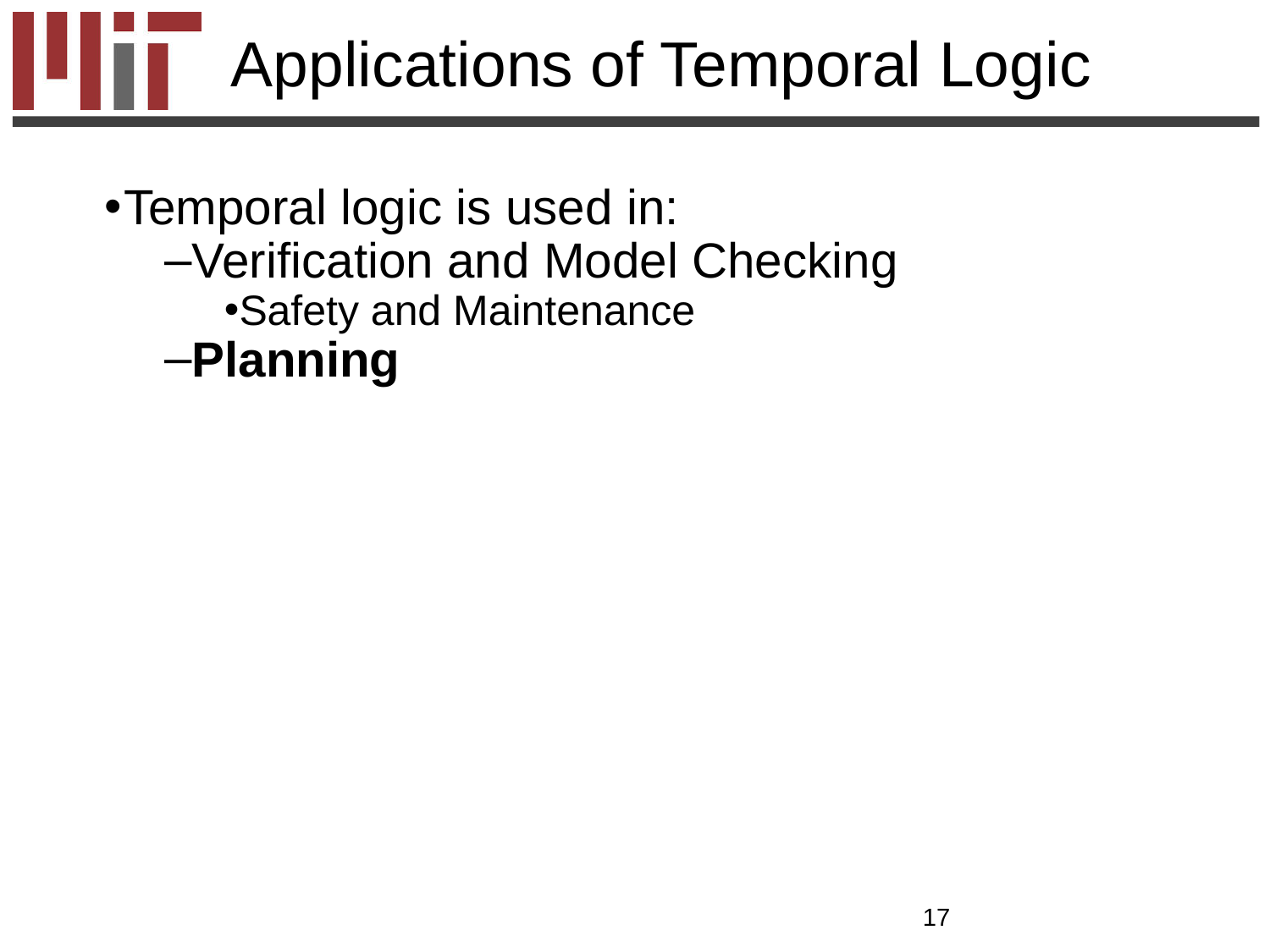

# Applications of Temporal Logic
Temporal logic is used in:
Verification and Model Checking
Safety and Maintenance
Planning
17